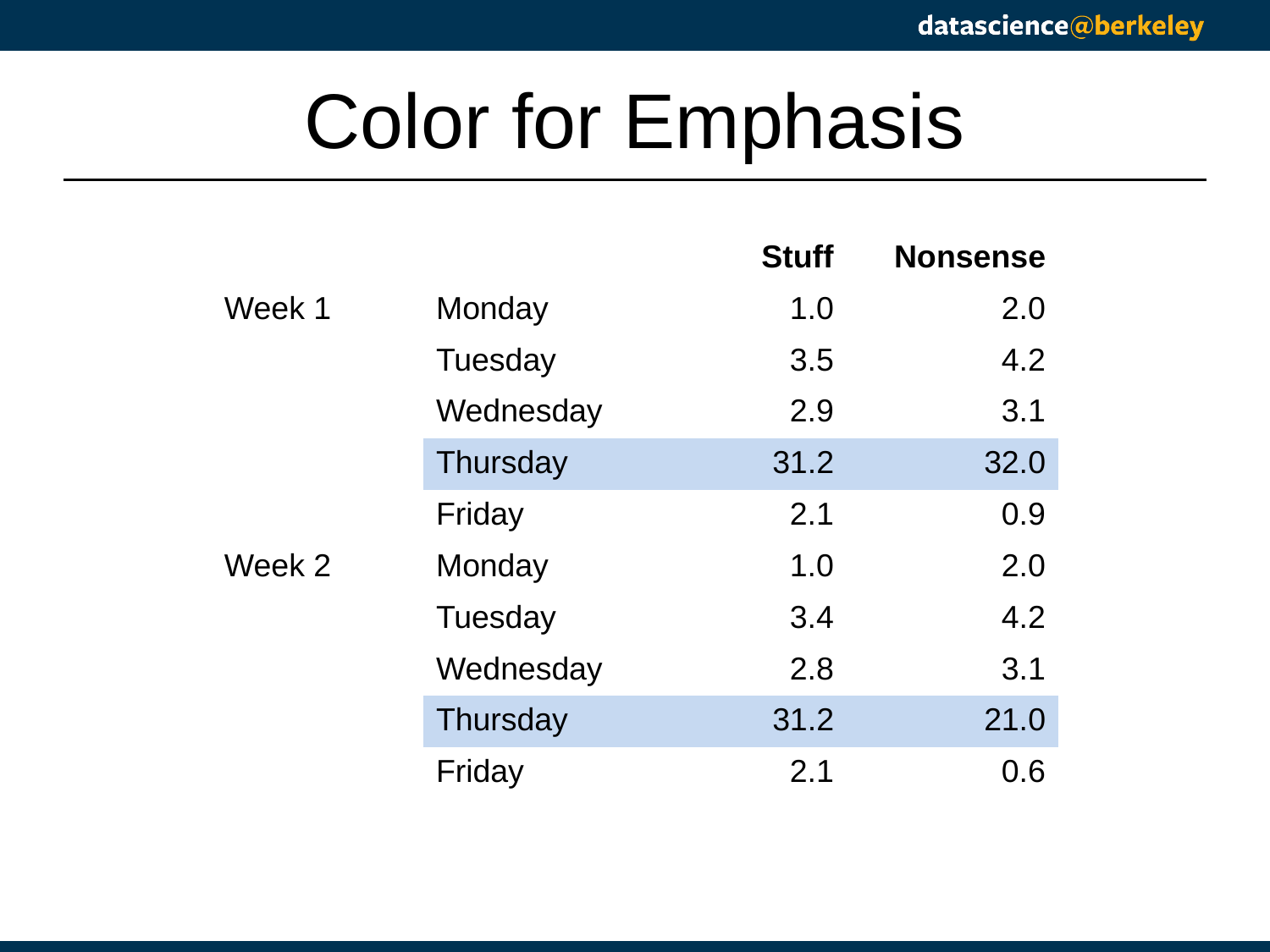

# Color for Emphasis
|  |  | Stuff | Nonsense |
| --- | --- | --- | --- |
| Week 1 | Monday | 1.0 | 2.0 |
|  | Tuesday | 3.5 | 4.2 |
|  | Wednesday | 2.9 | 3.1 |
|  | Thursday | 31.2 | 32.0 |
|  | Friday | 2.1 | 0.9 |
| Week 2 | Monday | 1.0 | 2.0 |
|  | Tuesday | 3.4 | 4.2 |
|  | Wednesday | 2.8 | 3.1 |
|  | Thursday | 31.2 | 21.0 |
|  | Friday | 2.1 | 0.6 |